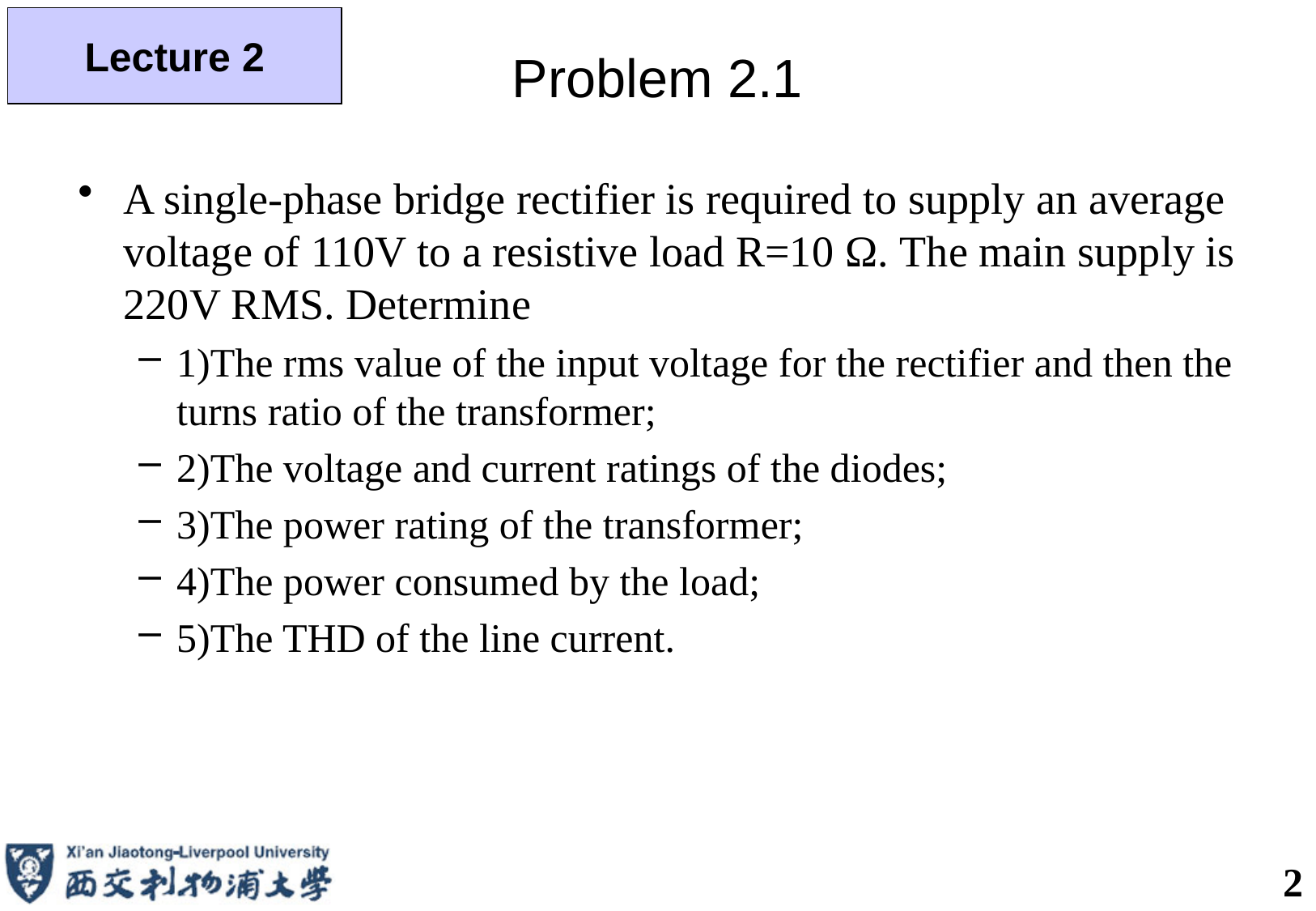

# Problem 2.1
Lecture 2
A single-phase bridge rectifier is required to supply an average voltage of 110V to a resistive load R=10 Ω. The main supply is 220V RMS. Determine
1)The rms value of the input voltage for the rectifier and then the turns ratio of the transformer;
2)The voltage and current ratings of the diodes;
3)The power rating of the transformer;
4)The power consumed by the load;
5)The THD of the line current.